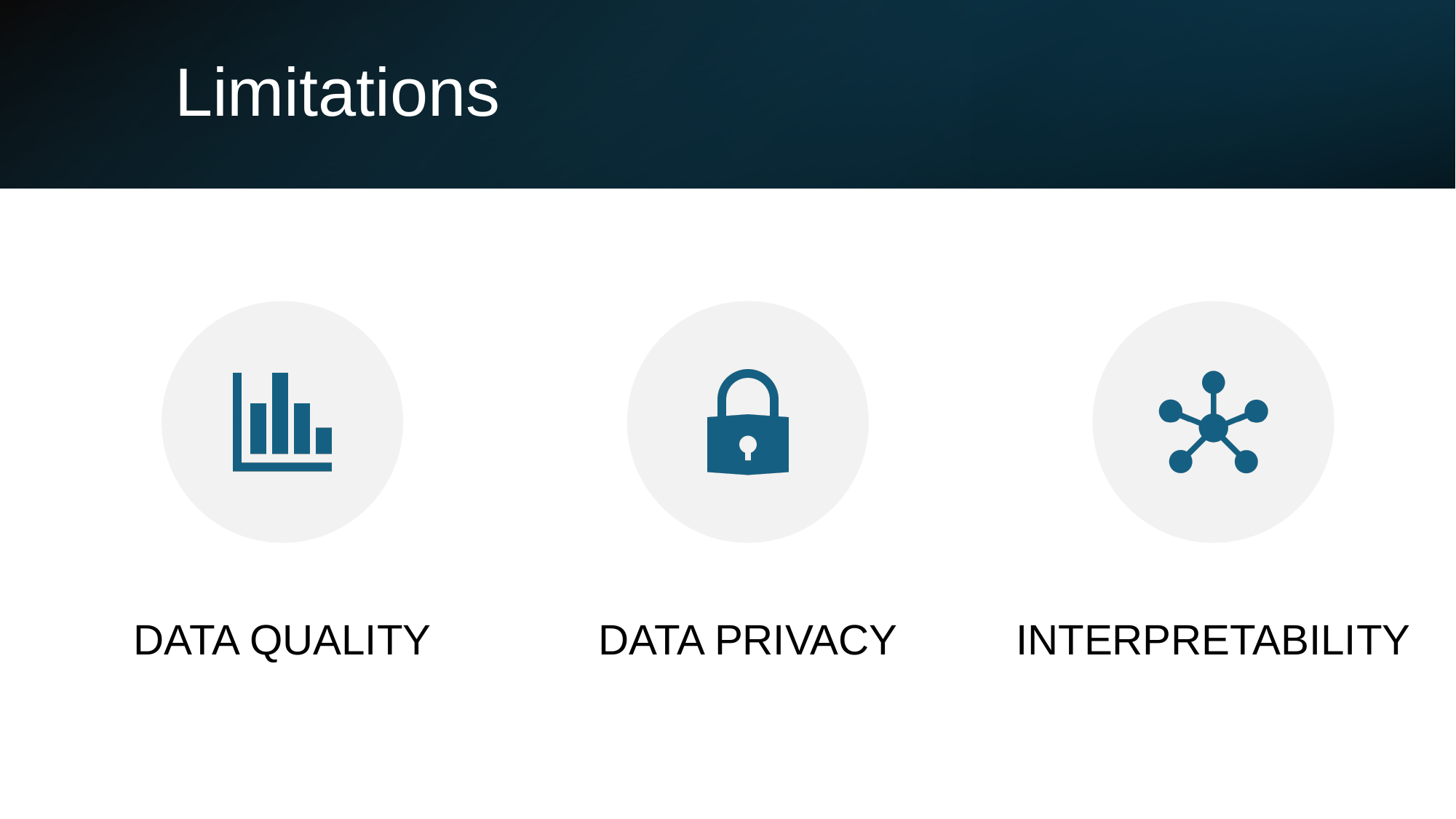

# Limitations
Data Quality
Data Privacy
INterpretability
12-04-2024